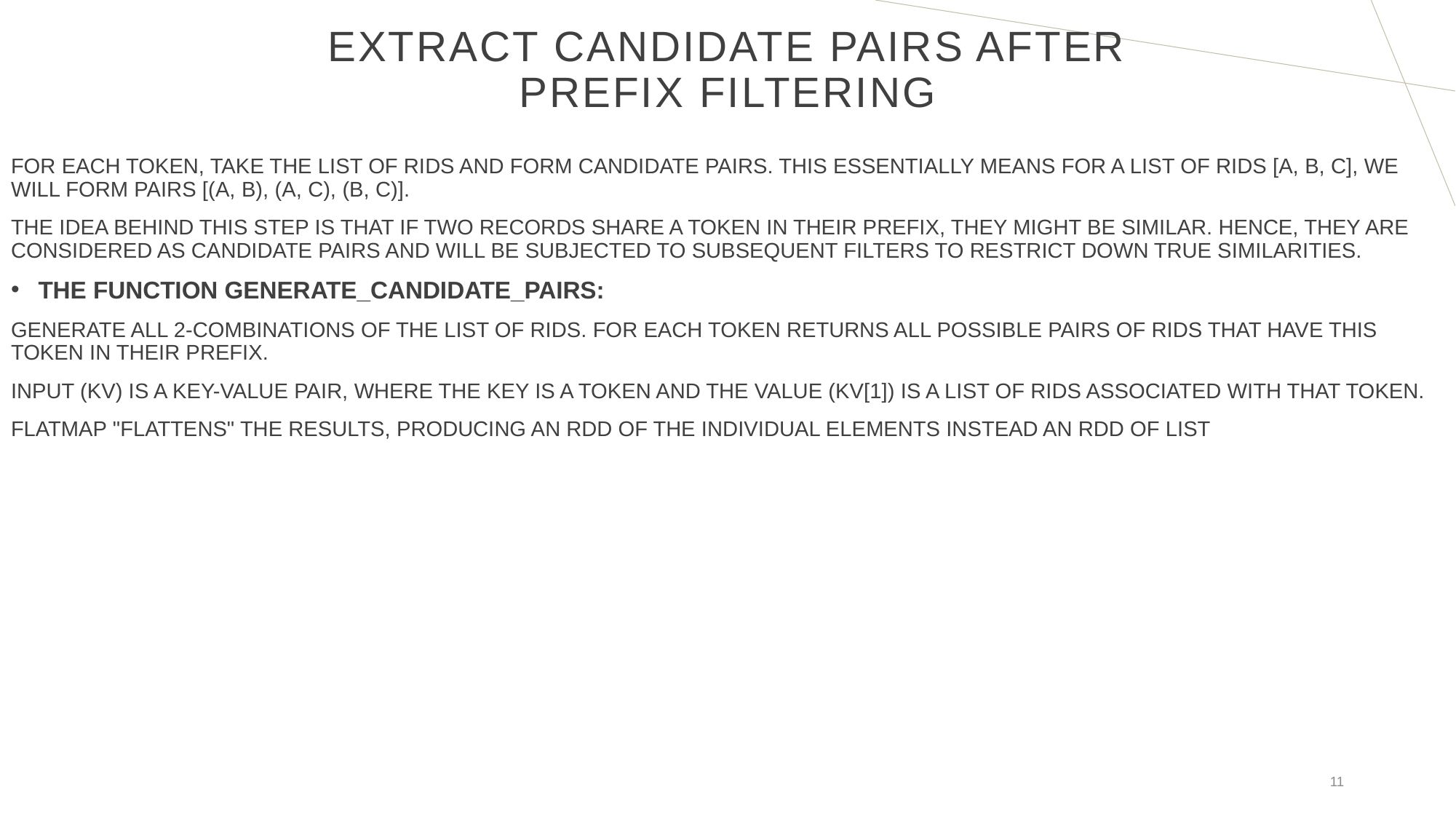

# extract candidate pairs after Prefix filtering
For each token, take the list of RIDs and form candidate pairs. This essentially means for a list of RIDs [a, b, c], WE will form pairs [(a, b), (a, c), (b, c)].
The idea behind this step is that if two records share a token in their prefix, they might be similar. Hence, they are considered as candidate pairs and will be subjected to subsequent filters to restrict down true similarities.
The function generate_candidate_pairs:
Generate all 2-combinations of the list of RIDs. For each token returns all possible pairs of RIDs that have this token in their prefix.
input (kv) is a key-value pair, where the key is a token and the value (kv[1]) is a list of RIDs associated with that token.
flatMap "flattens" the results, producing an RDD of the individual elements instead an RDD of list

11